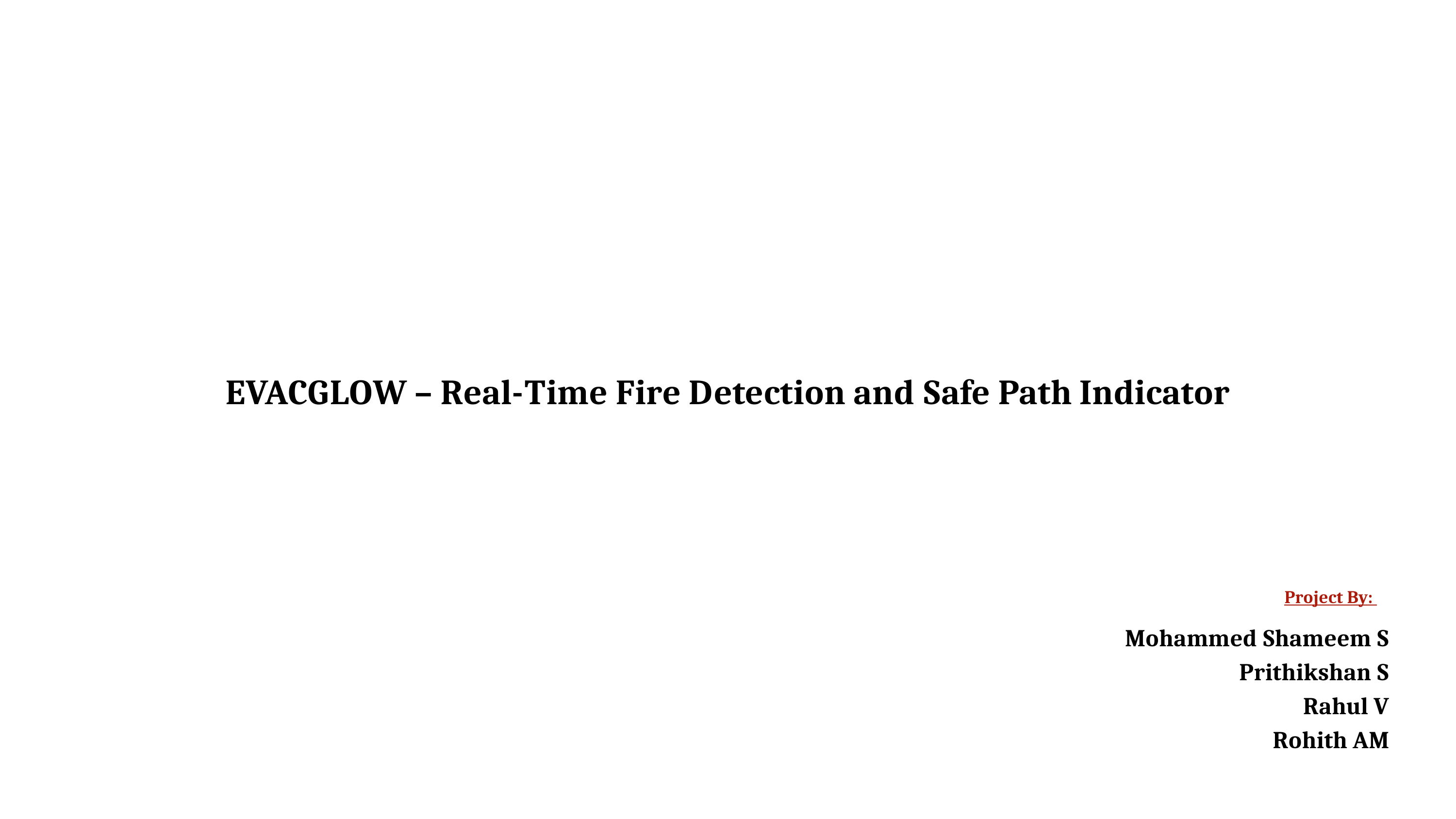

EVACGLOW – Real-Time Fire Detection and Safe Path Indicator
Project By:
Mohammed Shameem S
Prithikshan S
Rahul V
Rohith AM